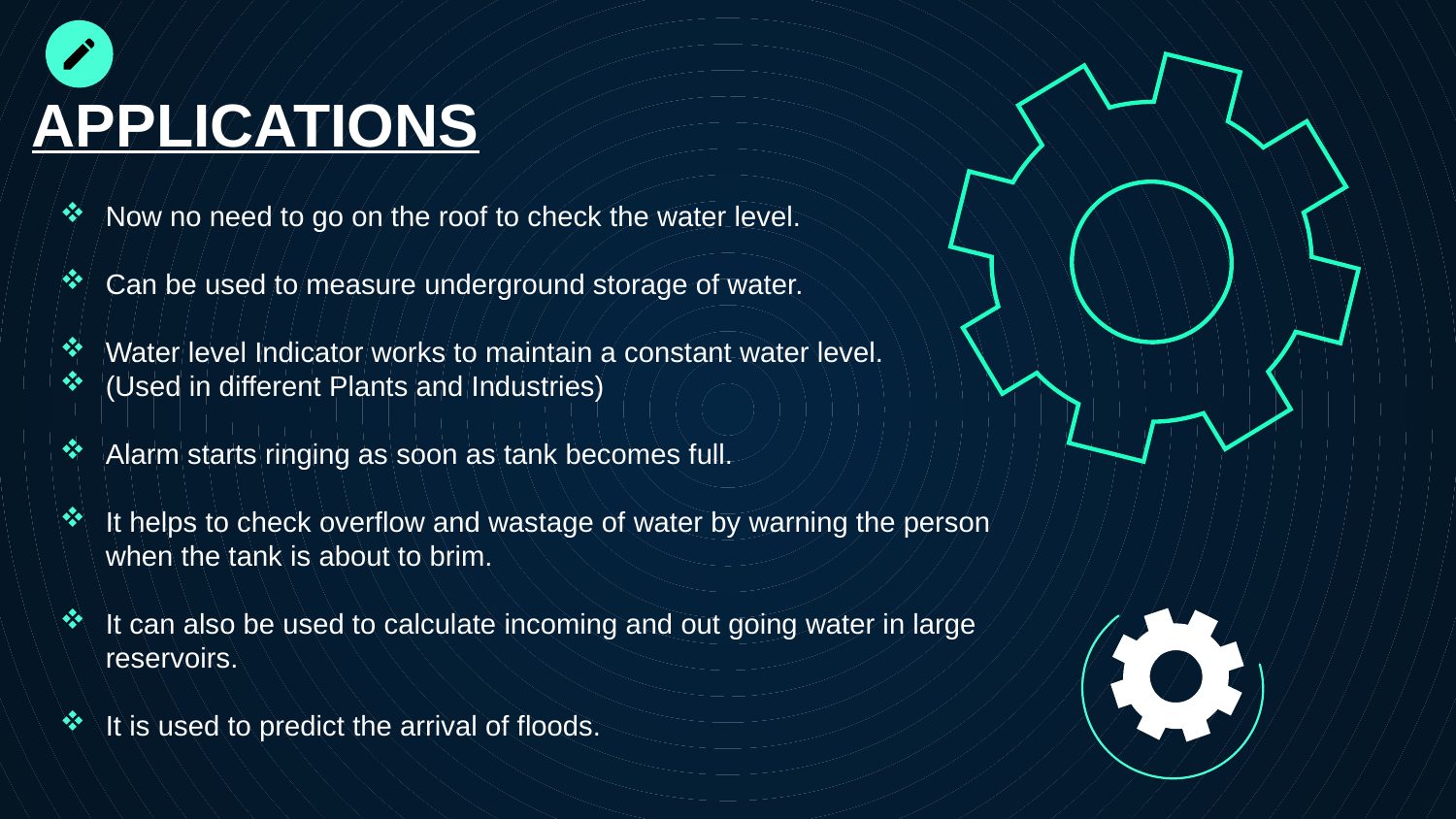

# APPLICATIONS
Now no need to go on the roof to check the water level.

Can be used to measure underground storage of water.

Water level Indicator works to maintain a constant water level.
(Used in different Plants and Industries)

Alarm starts ringing as soon as tank becomes full.

It helps to check overflow and wastage of water by warning the person when the tank is about to brim.

It can also be used to calculate incoming and out going water in large reservoirs.

It is used to predict the arrival of floods.